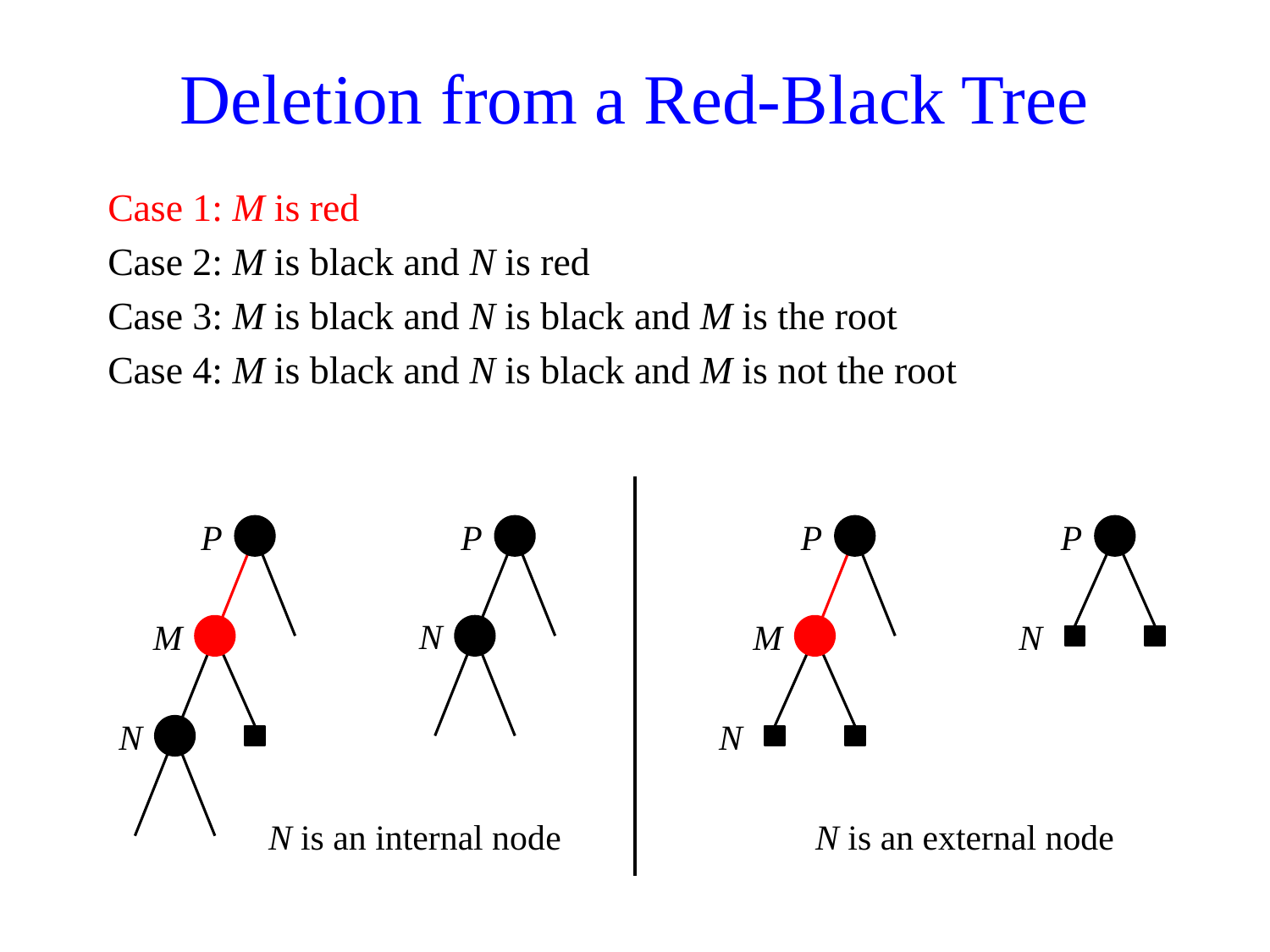

# Deletion from a Red-Black Tree
Case 1:	M is red
Case 2:	M is black and N is red
Case 3:	M is black and N is black and M is the root
Case 4:	M is black and N is black and M is not the root
P
P
P
P

N
N
M
M

N
N

N is an internal node
N is an external node